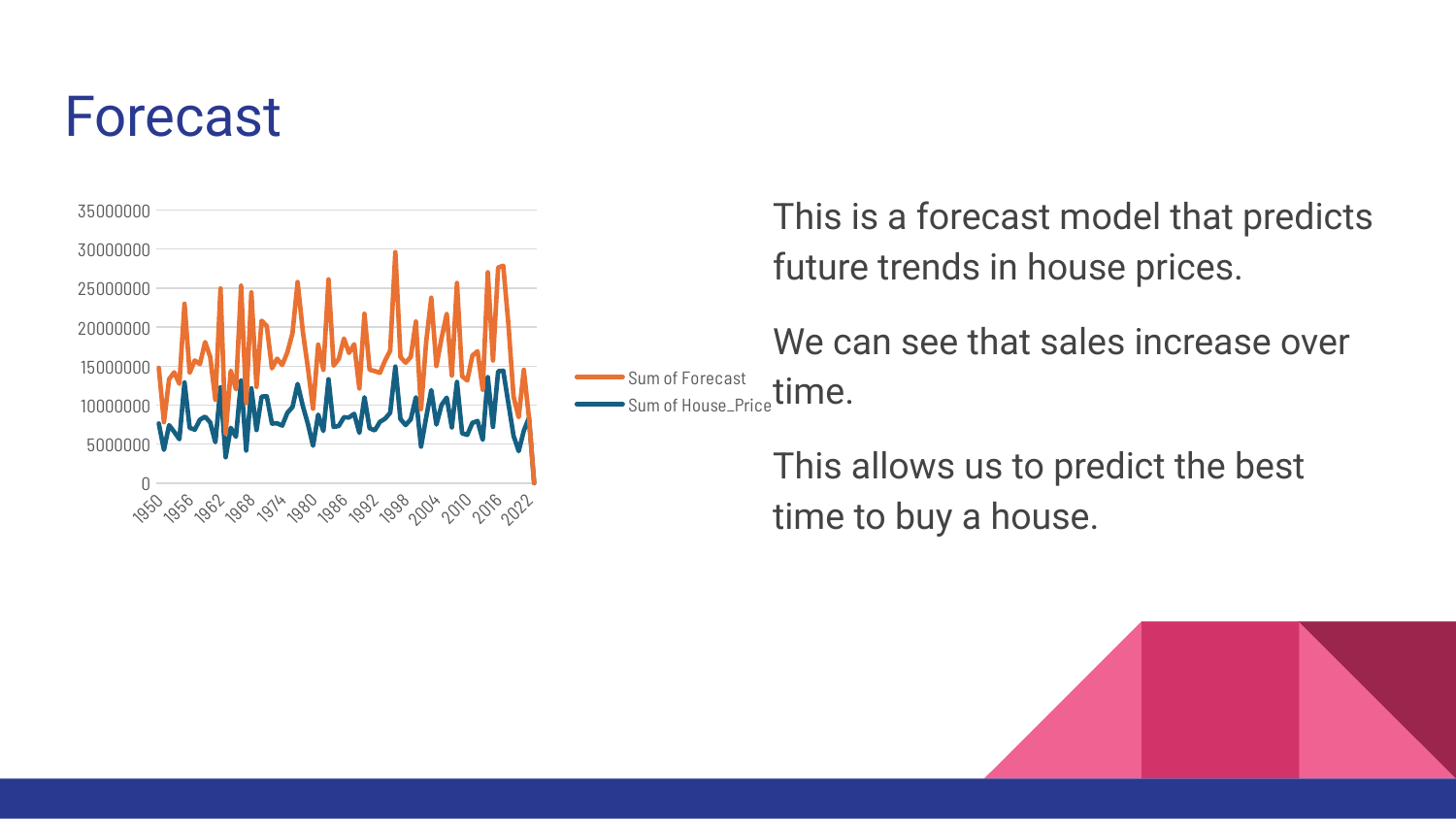

# Forecast

### Chart

| Category | Sum of House_Price | Sum of Forecast |
|---|---|---|
| 1950 | 7638927.424600001 | 7141179.195032865 |
| 1951 | 4255170.178 | 3561606.9640671415 |
| 1952 | 7423162.1296 | 5897492.309957786 |
| 1953 | 6564057.401099999 | 7644474.796273432 |
| 1954 | 5615575.865800001 | 7111292.091771797 |
| 1955 | 12898963.095900001 | 10090478.562900515 |
| 1956 | 7086122.801 | 7060670.072660767 |
| 1957 | 6840447.5198 | 8885572.07744226 |
| 1958 | 8129802.6742 | 7131713.978815827 |
| 1959 | 8512195.7981 | 9570784.738297282 |
| 1960 | 7769138.5075 | 8421561.430287044 |
| 1961 | 5236618.112000001 | 5441415.810975489 |
| 1962 | 12285481.615399998 | 12669639.146120148 |
| 1963 | 3307576.3125 | 3034362.969618127 |
| 1964 | 7081973.082 | 7326123.989148261 |
| 1965 | 5935166.1644 | 6090344.425292171 |
| 1966 | 13143803.7143 | 12166460.0627823 |
| 1967 | 4166715.5627999995 | 6107206.503517004 |
| 1968 | 12149870.0886 | 12304954.169983005 |
| 1969 | 6798162.779100001 | 5542700.599536183 |
| 1970 | 11089808.104199998 | 9733175.639057226 |
| 1971 | 11124978.4279 | 9008487.855973098 |
| 1972 | 7626590.2848000005 | 7086331.118955705 |
| 1973 | 7660313.305999999 | 8296260.88064101 |
| 1974 | 7366610.583399998 | 7780263.196699918 |
| 1975 | 9004181.1651 | 7749592.413965347 |
| 1976 | 9754504.7826 | 9481612.43391846 |
| 1977 | 12711923.710199995 | 13071771.093376605 |
| 1978 | 9907792.416199999 | 9576562.636625383 |
| 1979 | 7566710.1927 | 7173478.797111056 |
| 1980 | 4775661.805500001 | 4756575.8835735675 |
| 1981 | 8778183.4413 | 8976952.926602231 |
| 1982 | 6663907.8085 | 7855540.683374576 |
| 1983 | 13313570.7834 | 12800186.21843995 |
| 1984 | 7194061.569699999 | 7865761.200973349 |
| 1985 | 7324466.338099999 | 8610615.469886448 |
| 1986 | 8430908.545400001 | 10110411.49888062 |
| 1987 | 8409724.427900001 | 8278476.688346876 |
| 1988 | 8875178.8734 | 8926930.177647816 |
| 1989 | 6439065.5996 | 5696809.168751674 |
| 1990 | 11000675.1667 | 10703877.057118092 |
| 1991 | 7024496.9962 | 7512130.932715505 |
| 1992 | 6757551.4893000005 | 7598526.452096345 |
| 1993 | 7844628.3978 | 6283780.617941108 |
| 1994 | 8243293.357300001 | 7459667.663909918 |
| 1995 | 9014970.445 | 7959403.447225787 |
| 1996 | 14936842.879599996 | 14671895.782280006 |
| 1997 | 8203472.021199998 | 7957273.581122717 |
| 1998 | 7435072.569600001 | 8001064.935830966 |
| 1999 | 8173169.494399999 | 8006378.665453063 |
| 2000 | 10993904.567099996 | 9719175.093559362 |
| 2001 | 4678731.9485 | 4799203.118422744 |
| 2002 | 8423409.2591 | 9712831.037166778 |
| 2003 | 11926467.7862 | 11844441.48682148 |
| 2004 | 7495357.4274 | 7520852.2814701665 |
| 2005 | 10012493.2829 | 8571746.411309928 |
| 2006 | 10953760.006199999 | 10754081.288007472 |
| 2007 | 7139883.0136 | 6645380.448544668 |
| 2008 | 12971449.369299999 | 12686868.762965558 |
| 2009 | 6376002.2527 | 7321654.214803905 |
| 2010 | 6184654.5600000005 | 6972211.277827683 |
| 2011 | 7708813.7997 | 8651677.97168303 |
| 2012 | 7957344.089 | 8940462.219944678 |
| 2013 | 5552476.2517 | 6423576.410348322 |
| 2014 | 13587545.5566 | 13441656.444147218 |
| 2015 | 7199528.3799 | 8522840.58913768 |
| 2016 | 14340190.027600002 | 13295845.40662571 |
| 2017 | 14412522.793600002 | 13460644.80210742 |
| 2018 | 10225333.3765 | 10155530.950224087 |
| 2019 | 6054273.2159 | 5014135.930834986 |
| 2020 | 4088869.6607999997 | 4352171.583141953 |
| 2021 | 6717525.1186 | 7814108.459473446 |
| 2022 | 8369237.0934 | None |
| (blank) | None | None |
This is a forecast model that predicts future trends in house prices.
We can see that sales increase over time.
This allows us to predict the best time to buy a house.